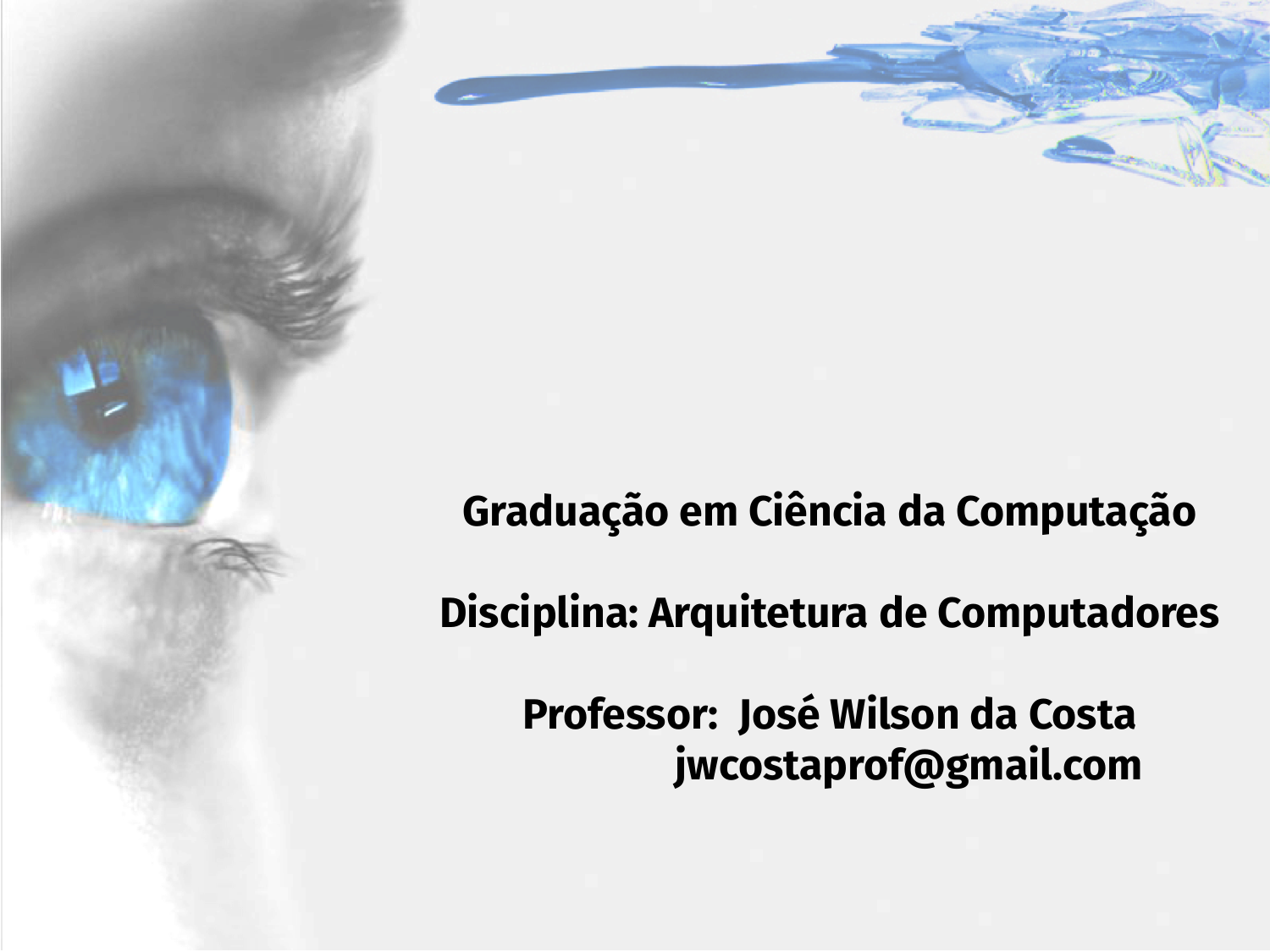

# Graduação em Ciência da Computação Disciplina: Arquitetura de Computadores Professor:  José Wilson da Costa jwcostaprof@gmail.com